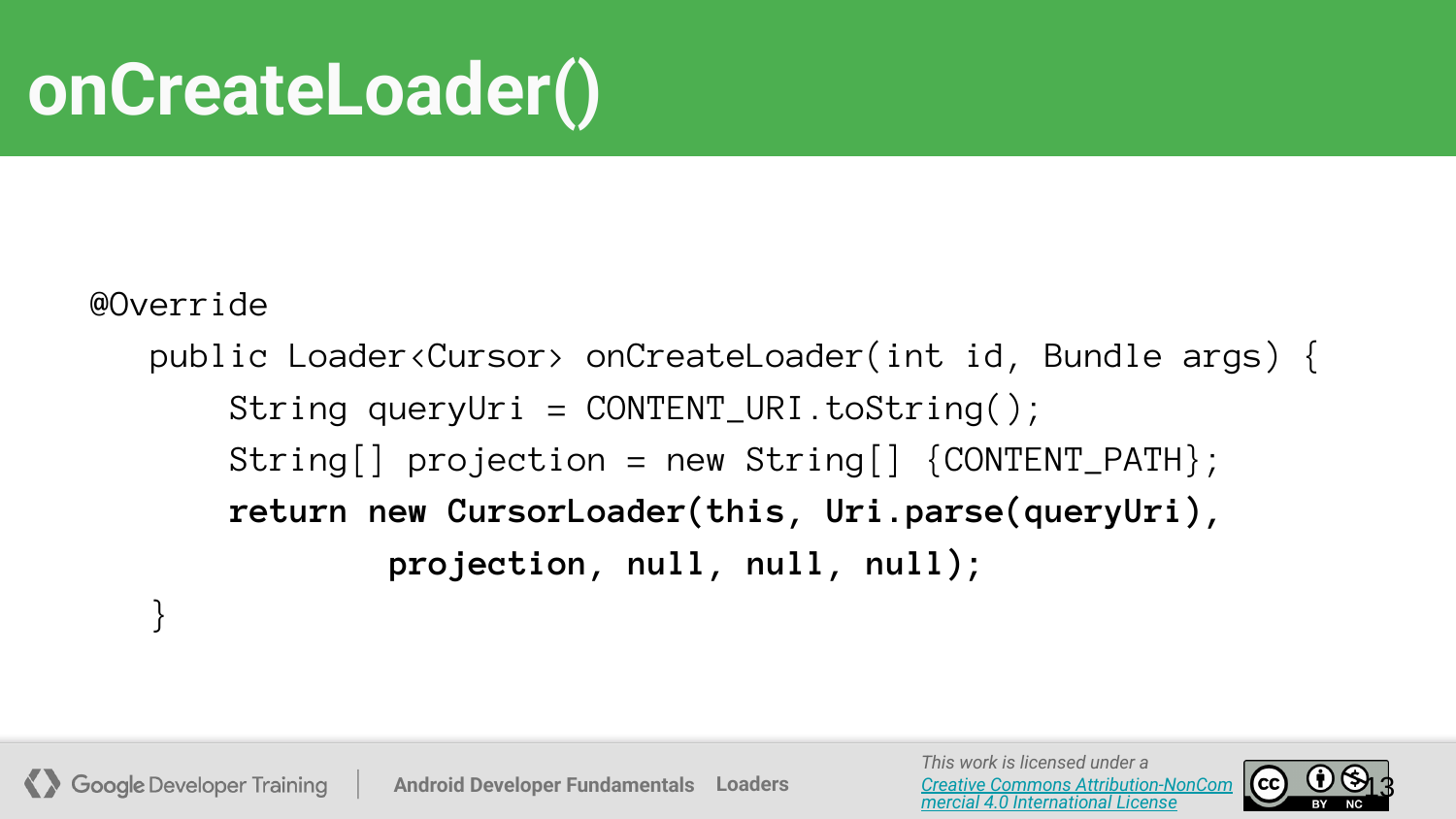

# onCreateLoader()

 @Override
    public Loader<Cursor> onCreateLoader(int id, Bundle args) {
        String queryUri = CONTENT_URI.toString();
        String[] projection = new String[] {CONTENT_PATH};
        return new CursorLoader(this, Uri.parse(queryUri),
                projection, null, null, null);
    }

13